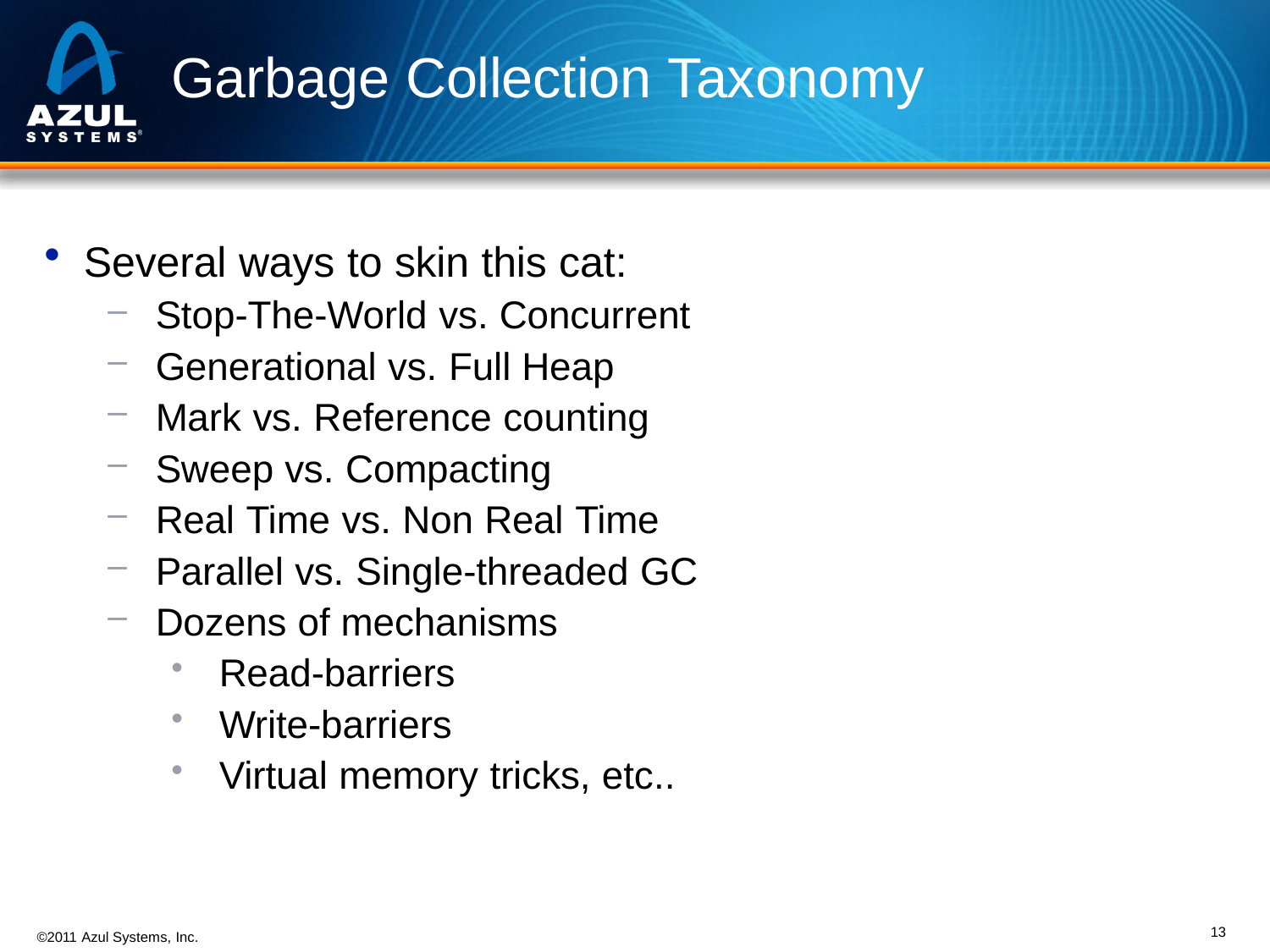

# Garbage Collection Taxonomy
Several ways to skin this cat:
Stop-The-World vs. Concurrent
Generational vs. Full Heap
Mark vs. Reference counting
Sweep vs. Compacting
Real Time vs. Non Real Time
Parallel vs. Single-threaded GC
Dozens of mechanisms
Read-barriers
Write-barriers
Virtual memory tricks, etc..
13
©2011 Azul Systems, Inc.